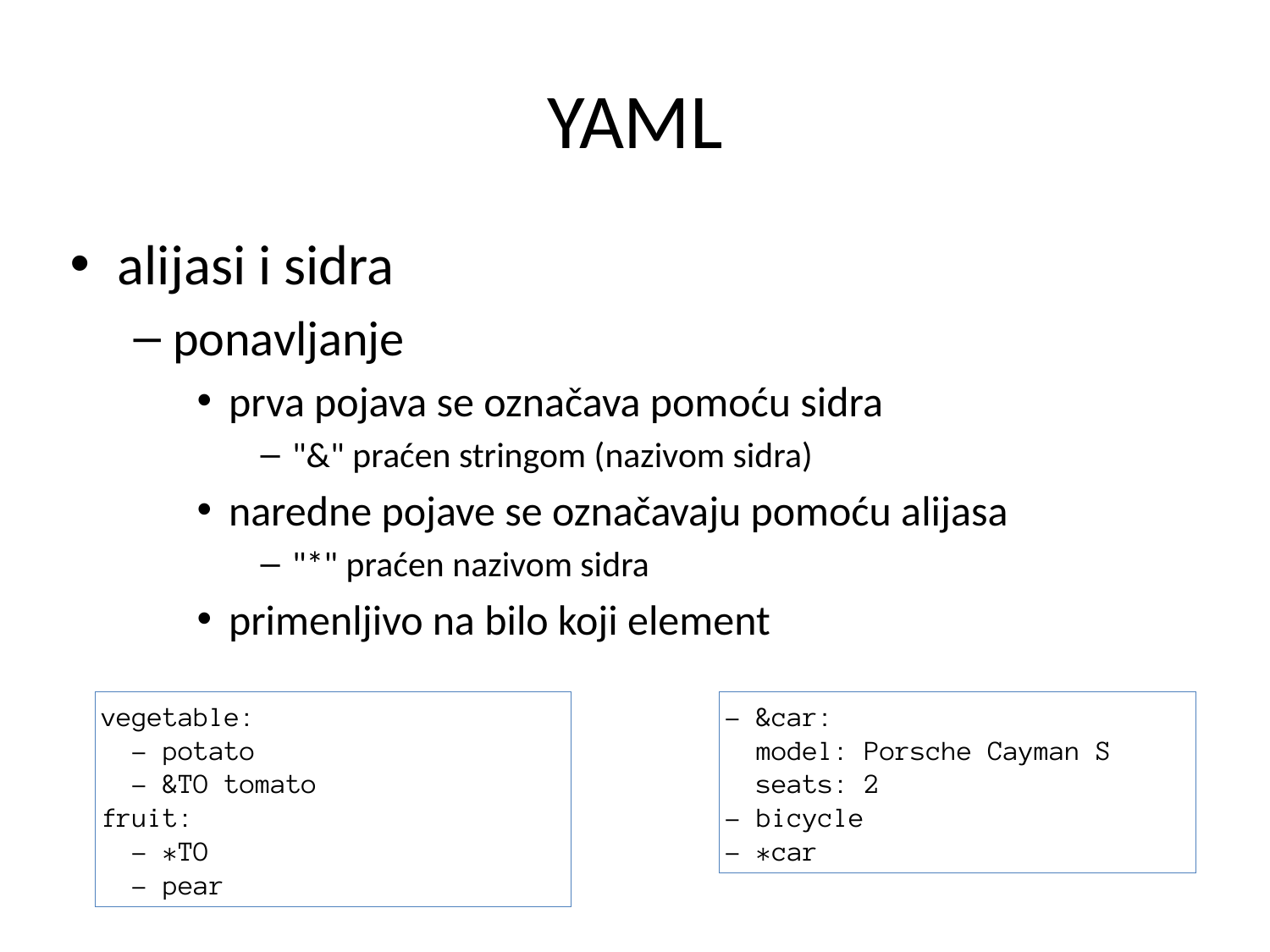

# YAML
alijasi i sidra
ponavljanje
prva pojava se označava pomoću sidra
"&" praćen stringom (nazivom sidra)
naredne pojave se označavaju pomoću alijasa
"*" praćen nazivom sidra
primenljivo na bilo koji element
vegetable:
  - potato
  - &TO tomato
fruit:
  - *TO
  - pear
- &car:
  model: Porsche Cayman S
  seats: 2
- bicycle
- *car